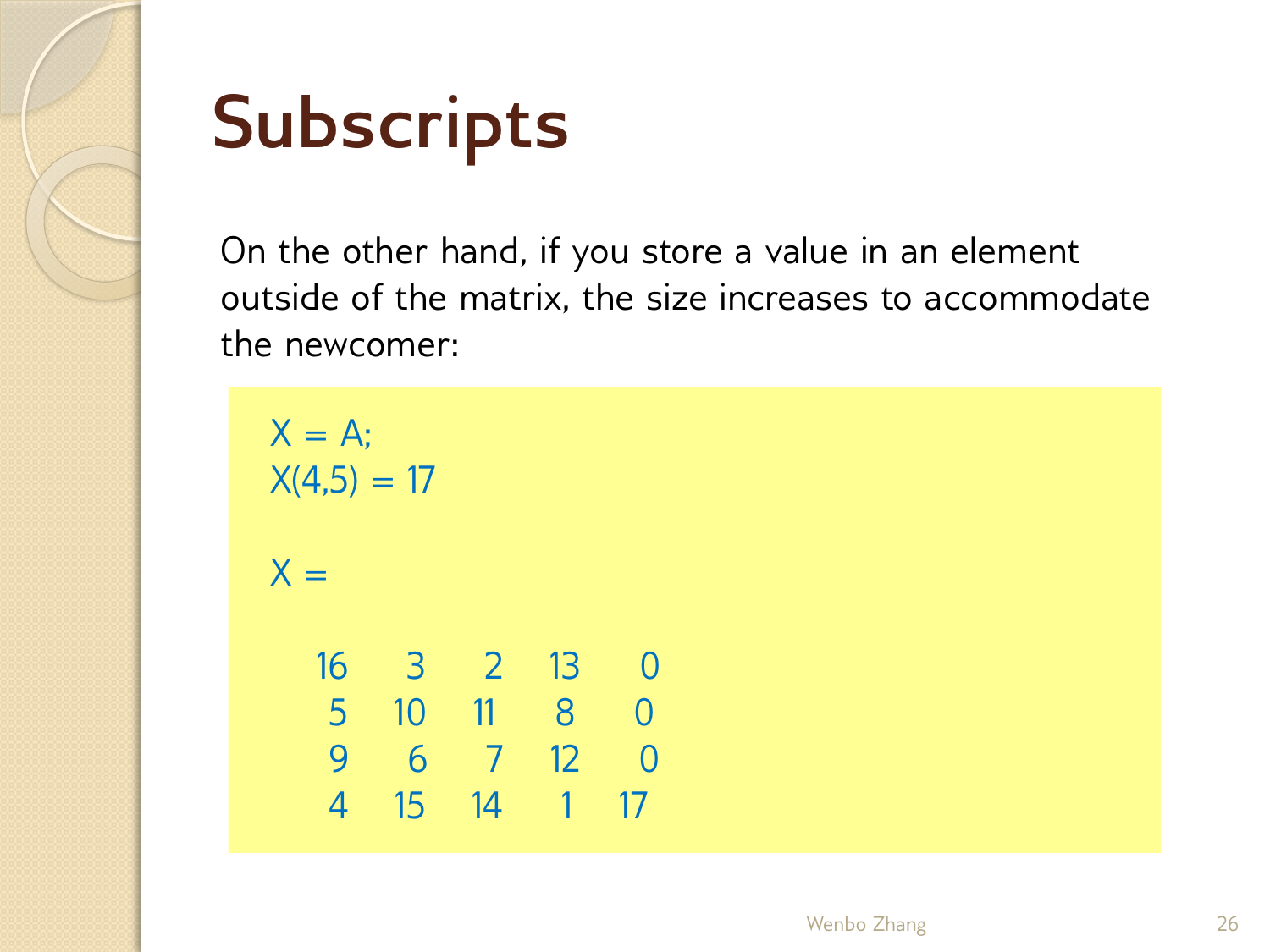

# Subscripts
On the other hand, if you store a value in an element outside of the matrix, the size increases to accommodate the newcomer:

X = A;
X(4,5) = 17

X =

    16     3     2    13     0
     5    10    11     8     0
     9     6     7    12     0
     4    15    14     1    17
Wenbo Zhang
26